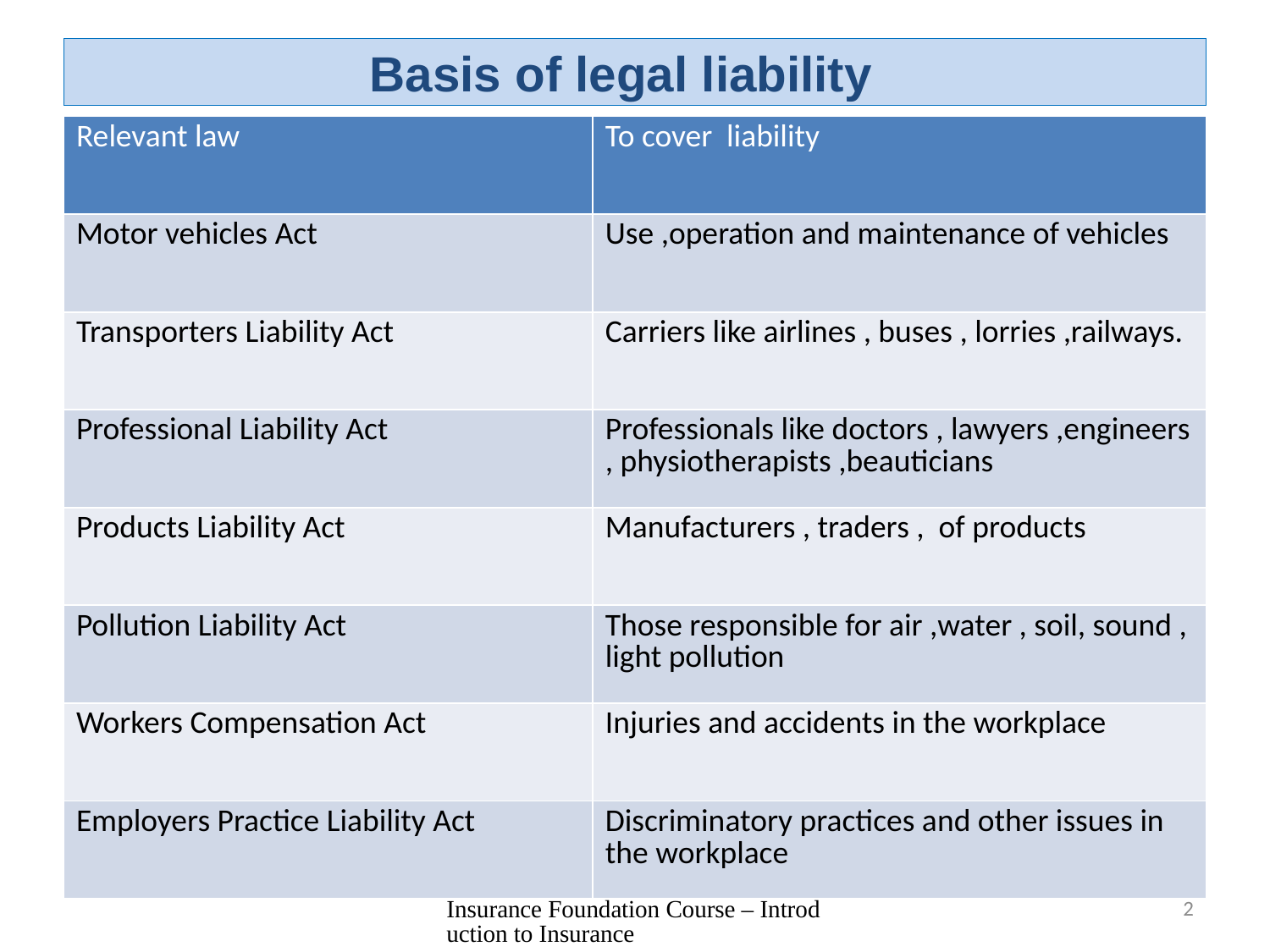

# Basis of legal liability
| Relevant law | To cover liability |
| --- | --- |
| Motor vehicles Act | Use ,operation and maintenance of vehicles |
| Transporters Liability Act | Carriers like airlines , buses , lorries ,railways. |
| Professional Liability Act | Professionals like doctors , lawyers ,engineers , physiotherapists ,beauticians |
| Products Liability Act | Manufacturers , traders , of products |
| Pollution Liability Act | Those responsible for air ,water , soil, sound , light pollution |
| Workers Compensation Act | Injuries and accidents in the workplace |
| Employers Practice Liability Act | Discriminatory practices and other issues in the workplace |
Insurance Foundation Course – Introduction to Insurance
2